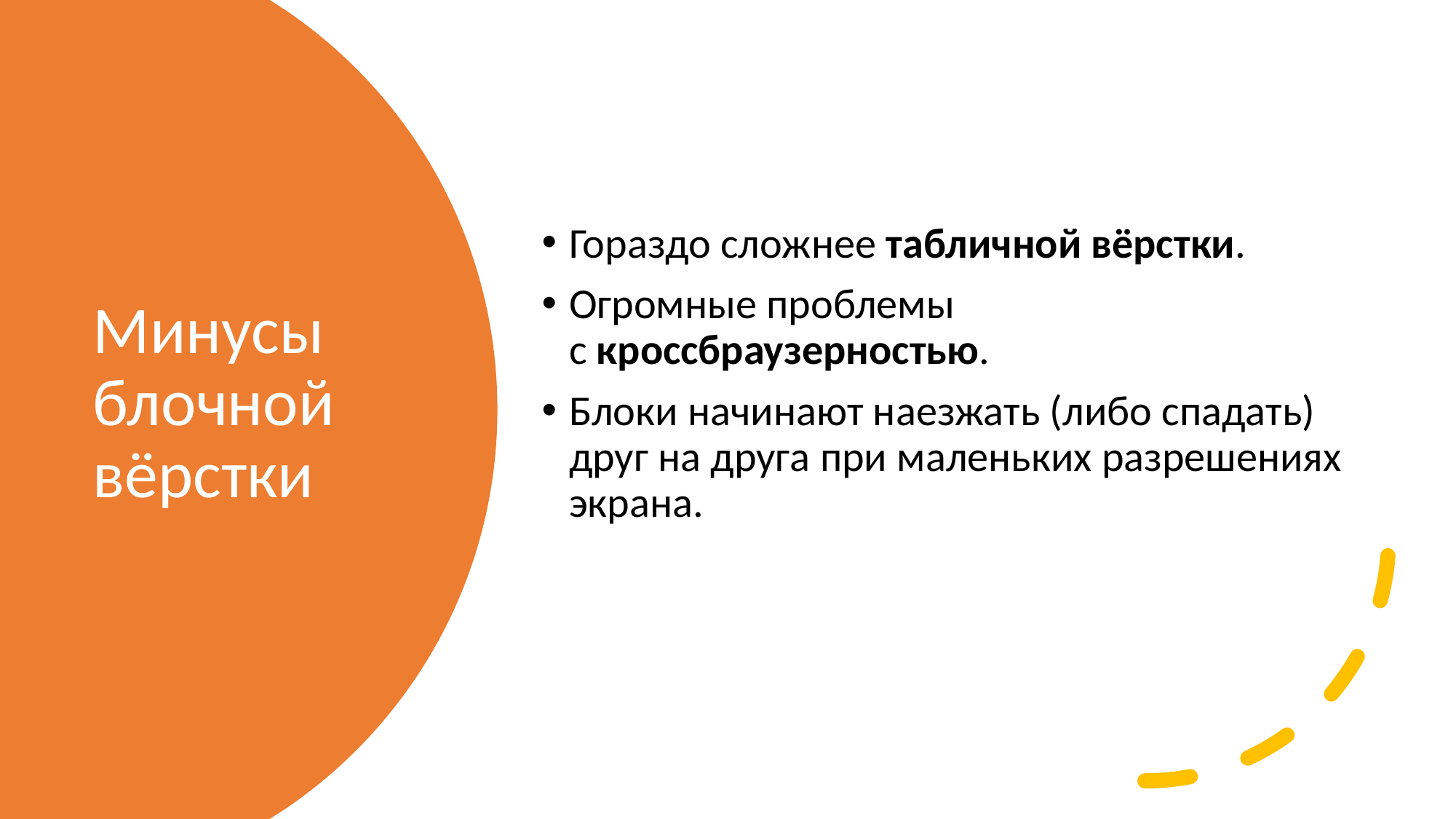

Гораздо сложнее табличной вёрстки.
Огромные проблемы с кроссбраузерностью.
Блоки начинают наезжать (либо спадать) друг на друга при маленьких разрешениях экрана.

# Минусы блочной вёрстки